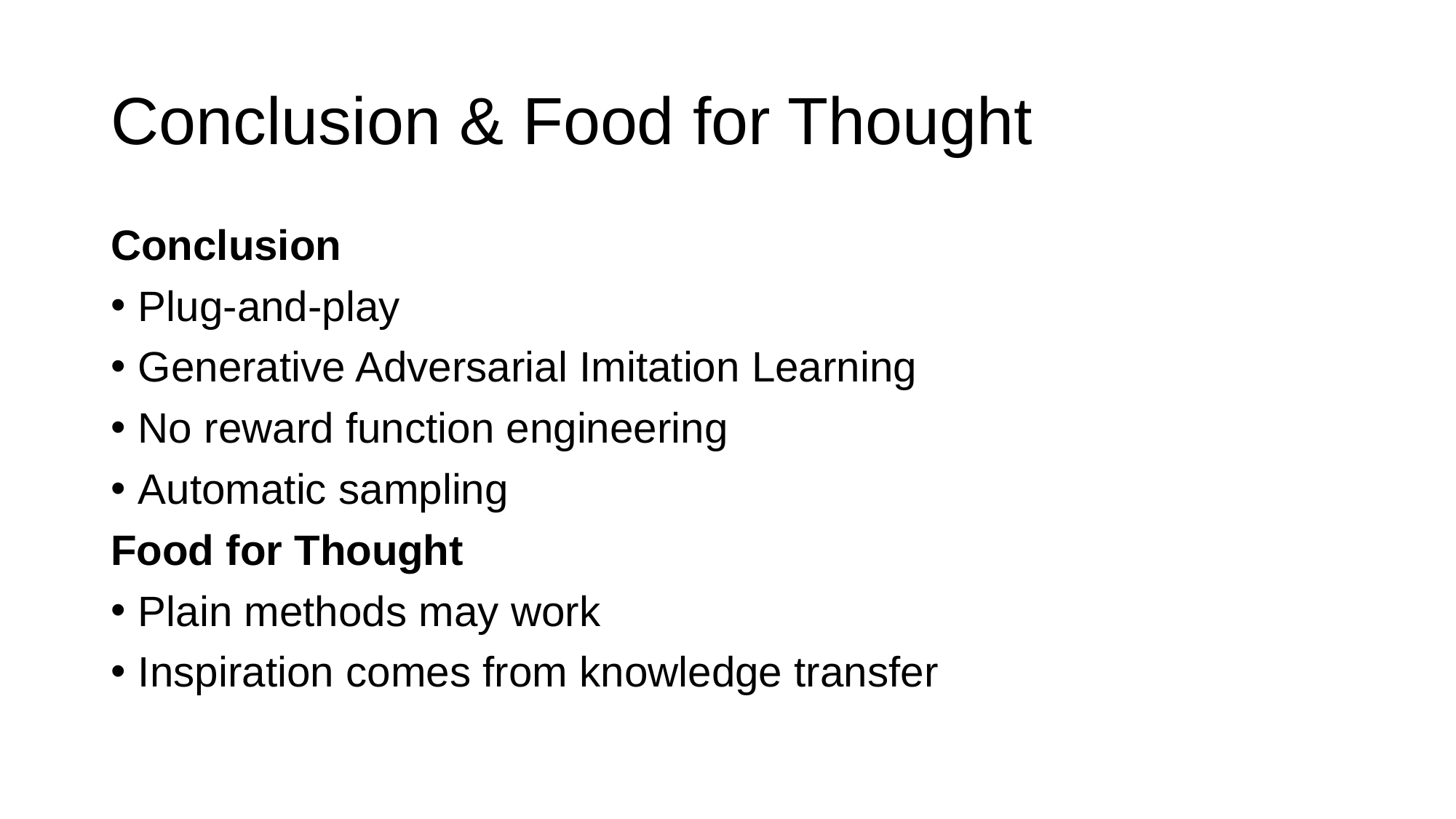

# Conclusion & Food for Thought
Conclusion
Plug-and-play
Generative Adversarial Imitation Learning
No reward function engineering
Automatic sampling
Food for Thought
Plain methods may work
Inspiration comes from knowledge transfer